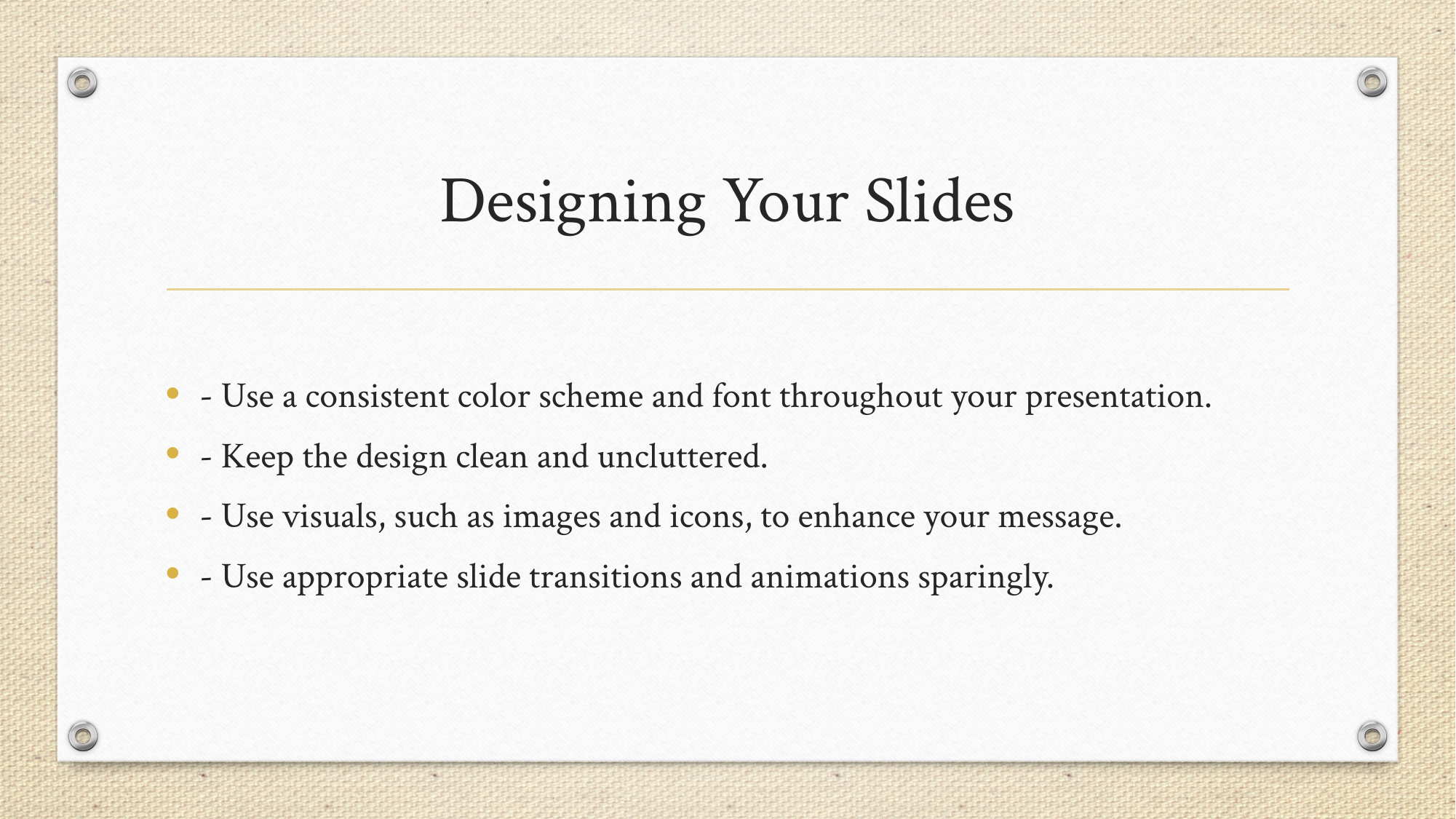

# Designing Your Slides

- Use a consistent color scheme and font throughout your presentation.
- Keep the design clean and uncluttered.
- Use visuals, such as images and icons, to enhance your message.
- Use appropriate slide transitions and animations sparingly.